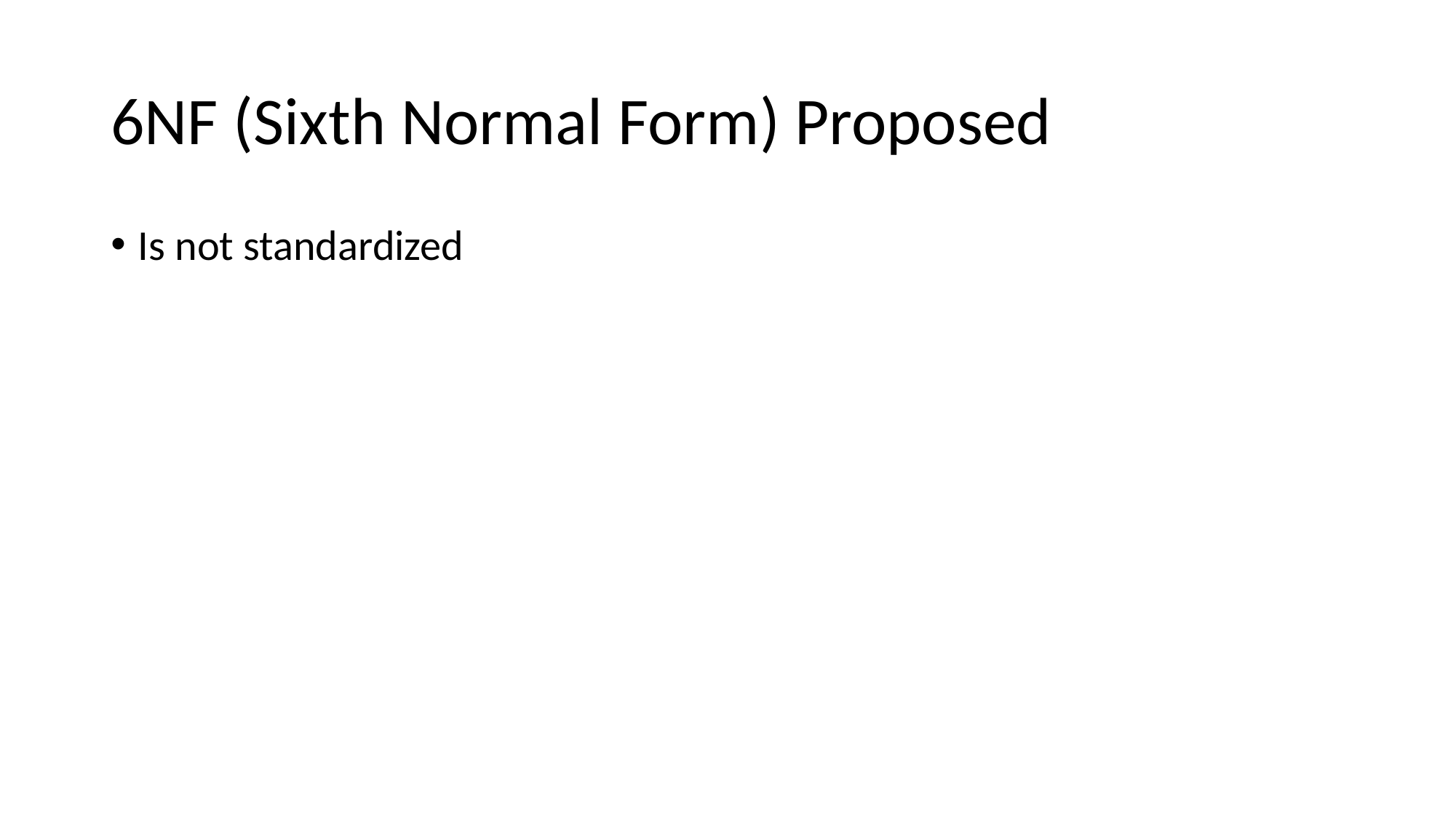

# 6NF (Sixth Normal Form) Proposed
Is not standardized